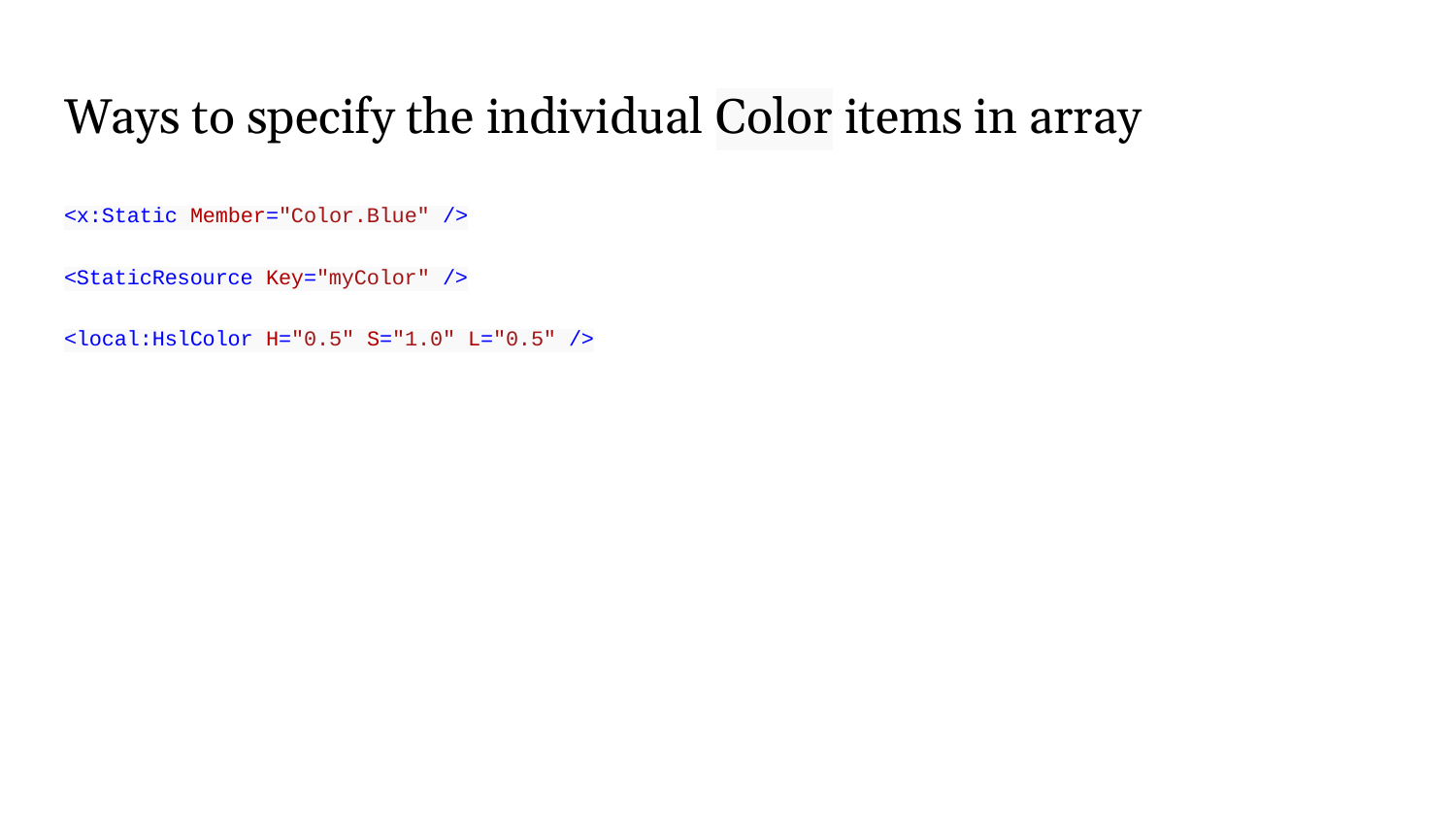

# Ways to specify the individual Color items in array
<x:Static Member="Color.Blue" />
<StaticResource Key="myColor" />
<local:HslColor H="0.5" S="1.0" L="0.5" />